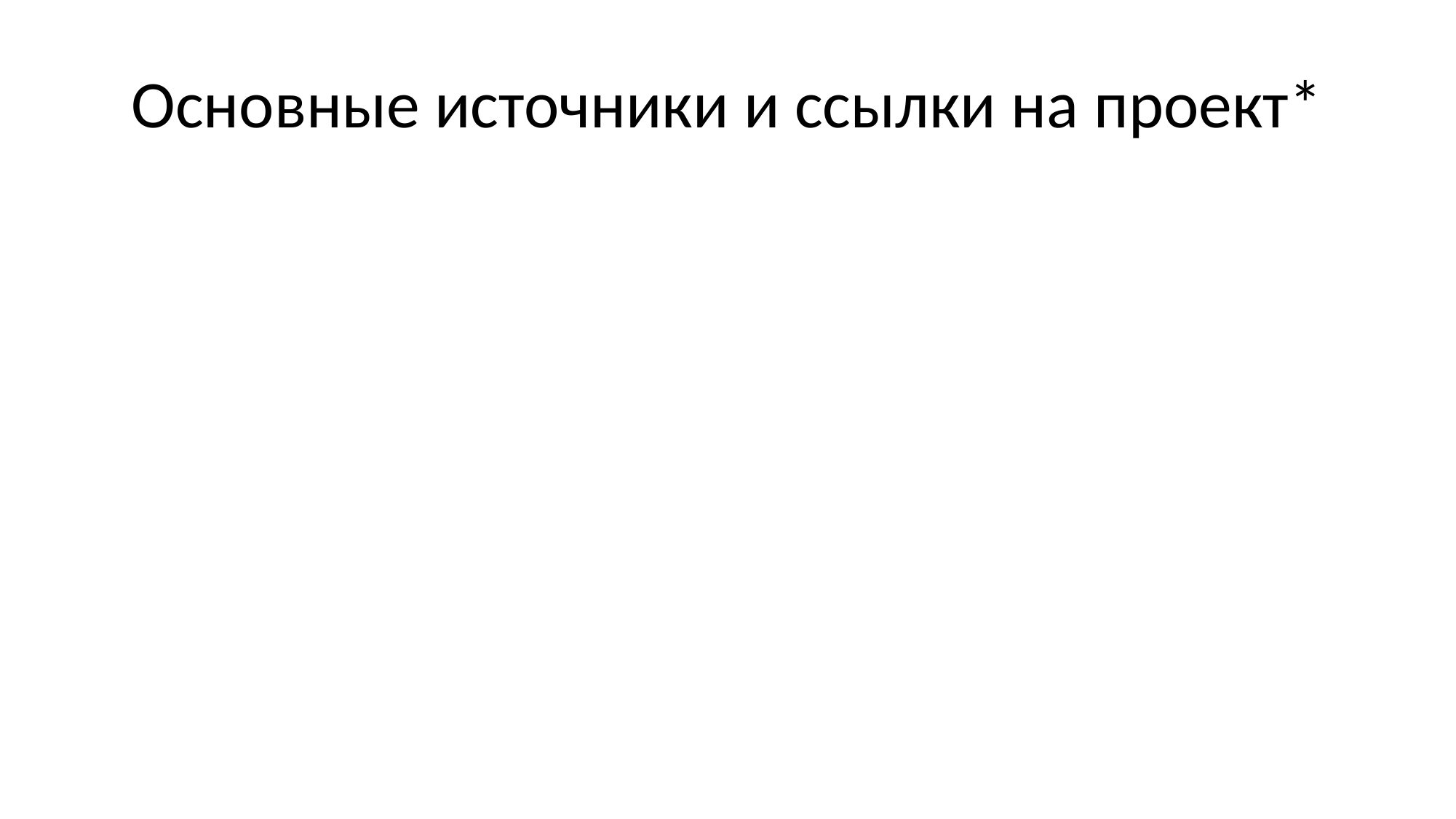

# Основные источники и ссылки на проект*